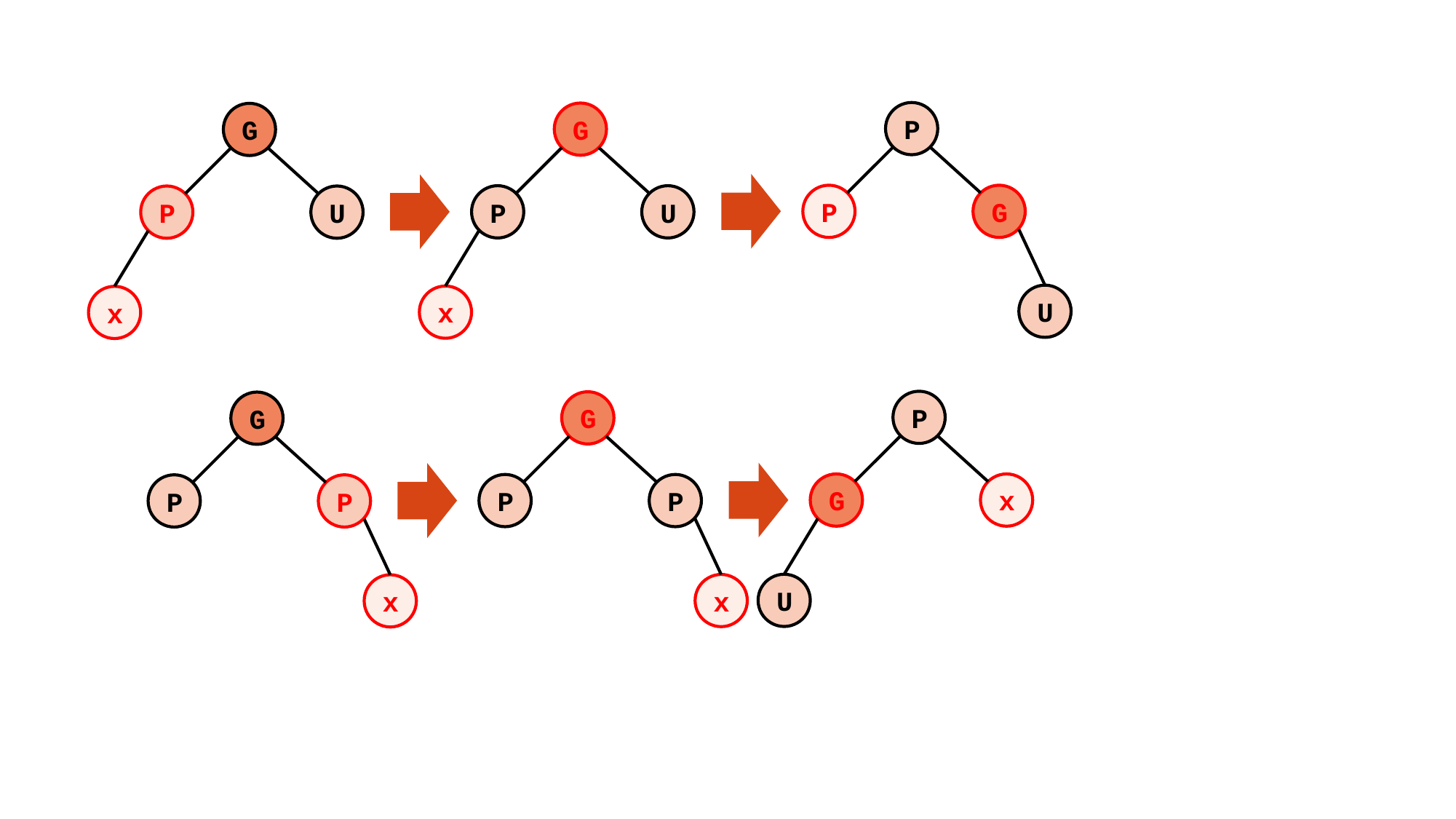

P
G
G

P
G
P
U
P
U
U
x
x
P
G
G

G
x
P
P
P
P
U
x
x